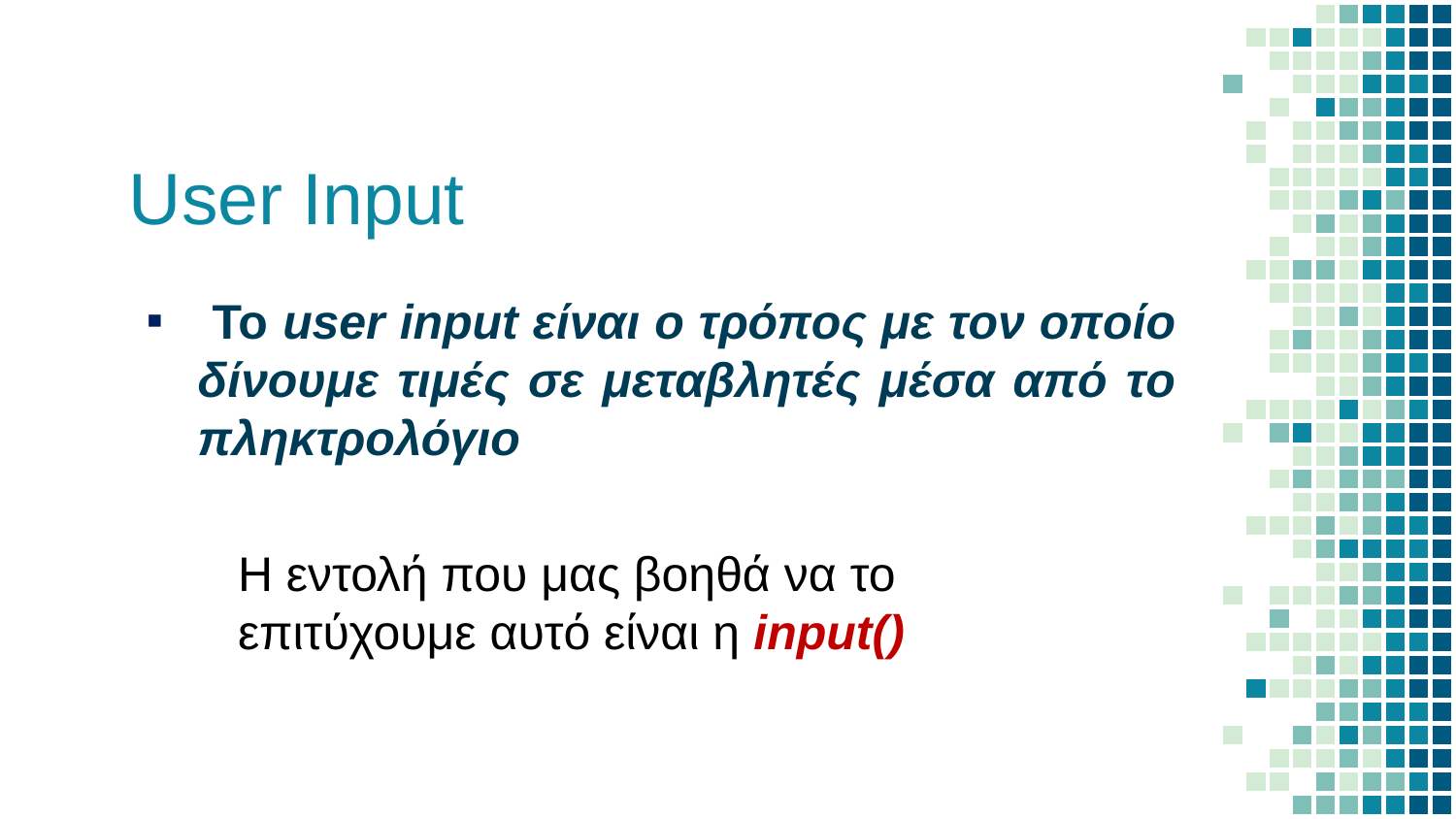

# User Input
 Το user input είναι ο τρόπος με τον οποίο δίνουμε τιμές σε μεταβλητές μέσα από το πληκτρολόγιο
Η εντολή που μας βοηθά να το επιτύχουμε αυτό είναι η input()